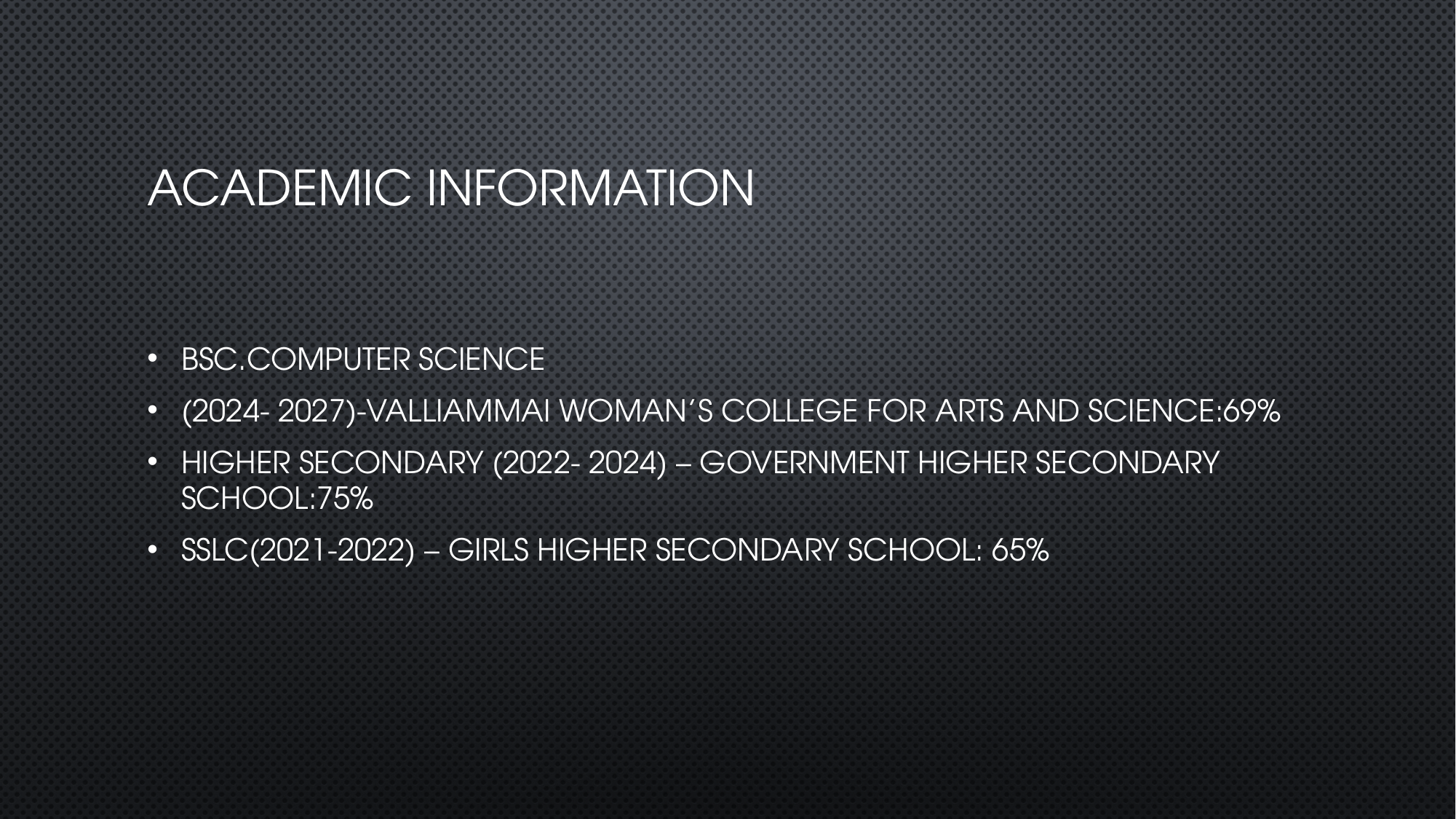

# Academic information
Bsc.comPuter science
(2024- 2027)-valliammai woman’s college For arts and science:69%
Higher secondary (2022- 2024) – government higher secondary school:75%
Sslc(2021-2022) – girls higher secondary school: 65%